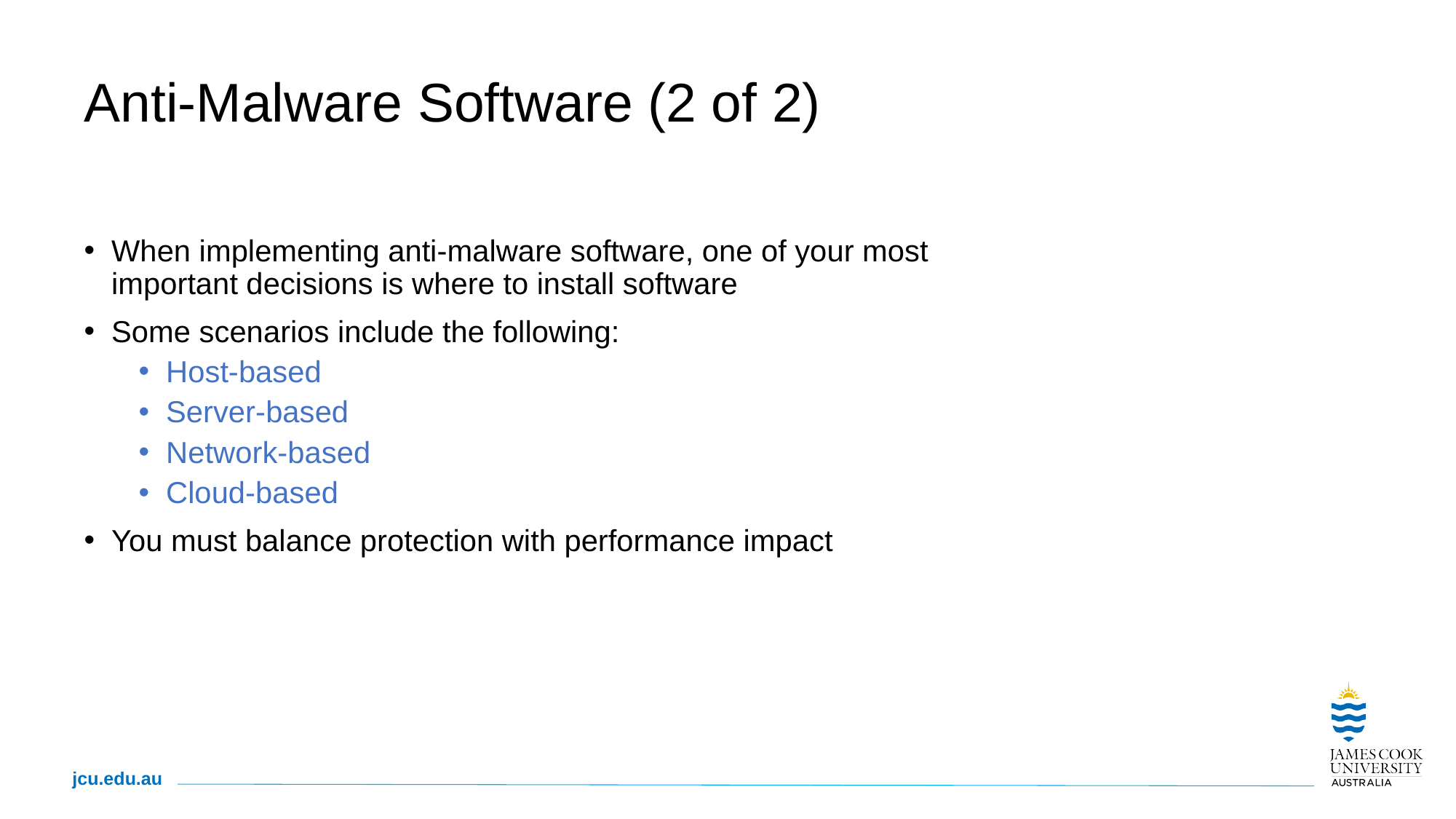

# Anti-Malware Software (2 of 2)
When implementing anti-malware software, one of your most important decisions is where to install software
Some scenarios include the following:
Host-based
Server-based
Network-based
Cloud-based
You must balance protection with performance impact